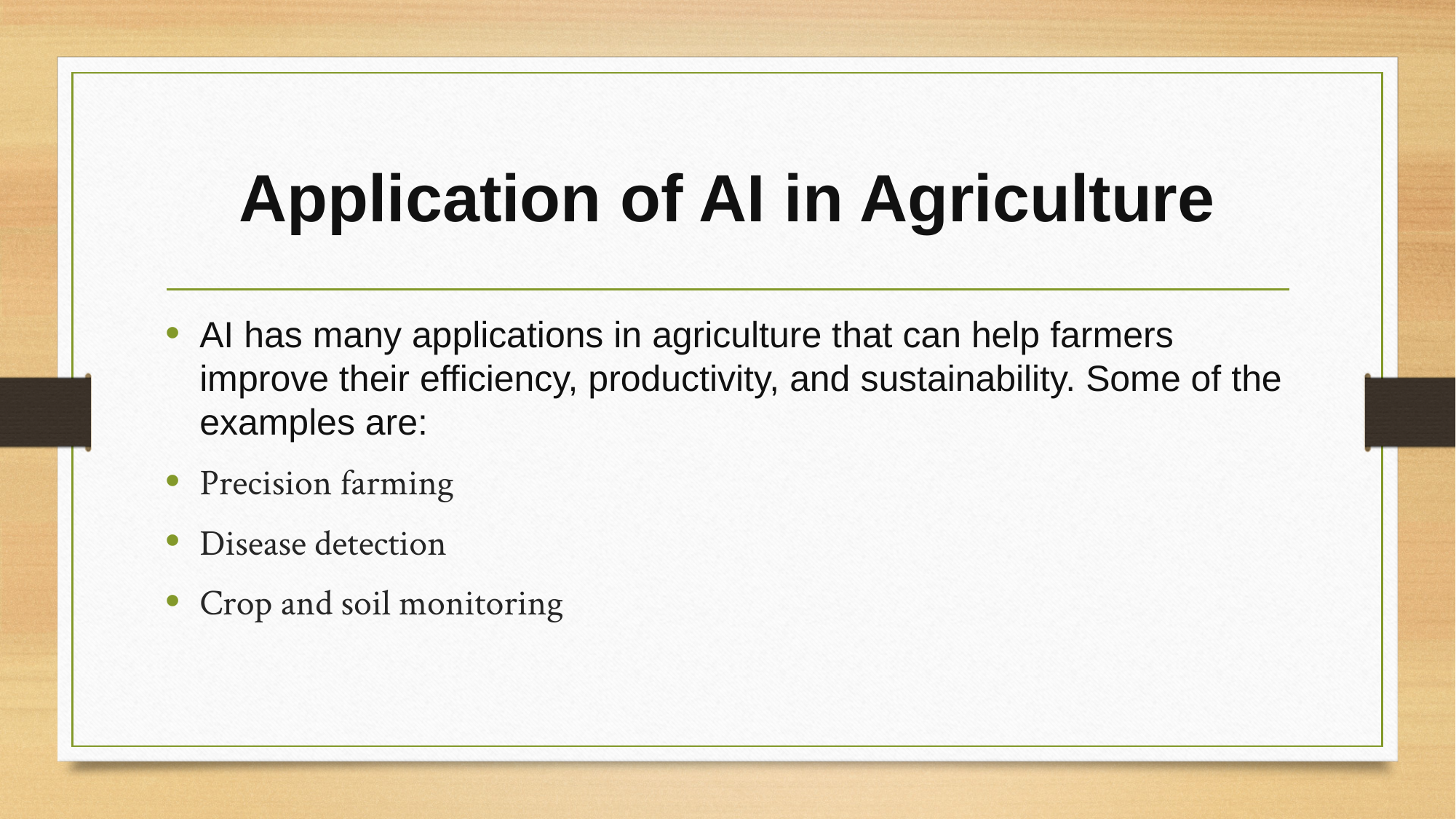

# Application of AI in Agriculture
AI has many applications in agriculture that can help farmers improve their efficiency, productivity, and sustainability. Some of the examples are:
Precision farming
Disease detection
Crop and soil monitoring